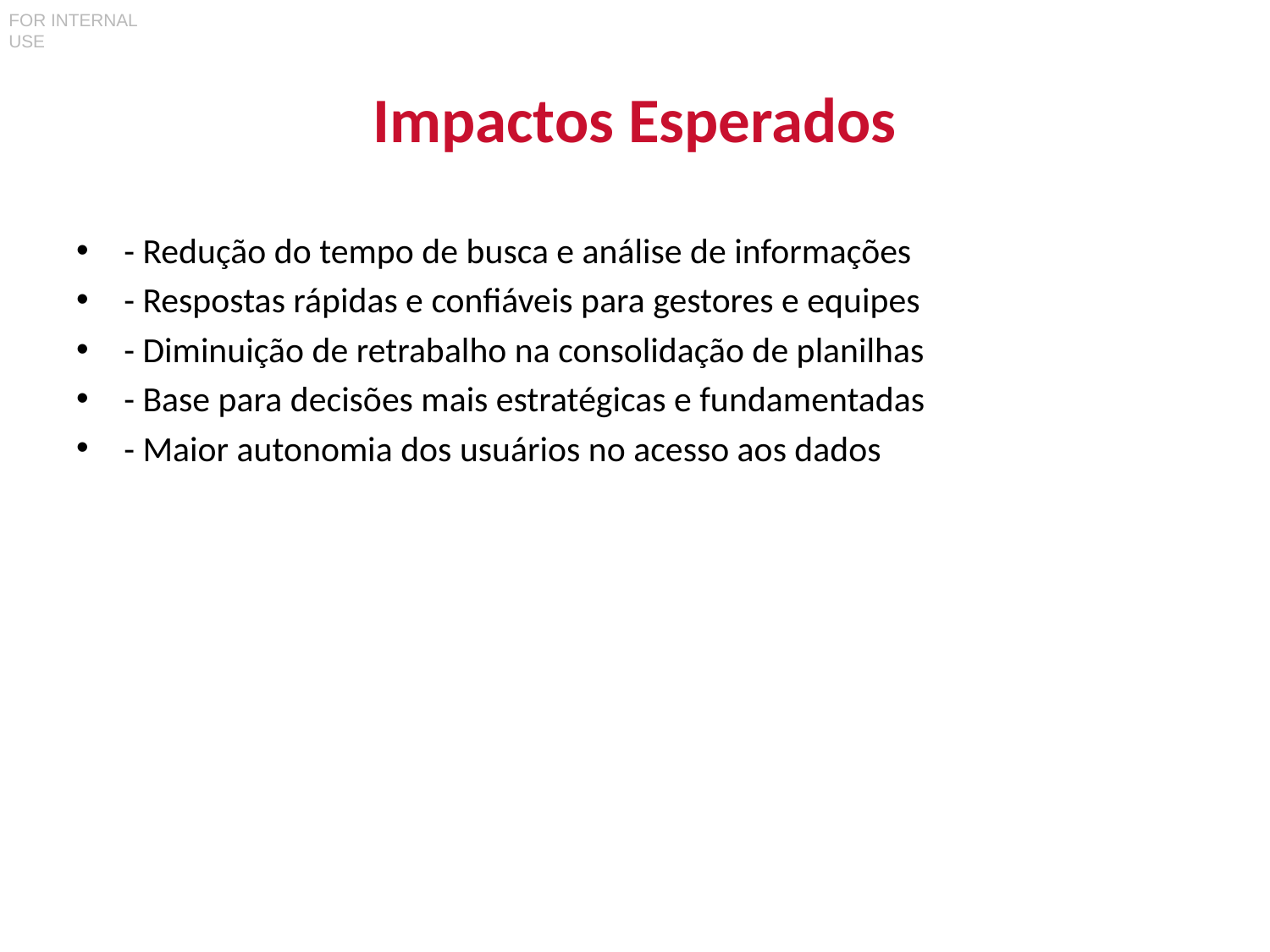

# Impactos Esperados
- Redução do tempo de busca e análise de informações
- Respostas rápidas e confiáveis para gestores e equipes
- Diminuição de retrabalho na consolidação de planilhas
- Base para decisões mais estratégicas e fundamentadas
- Maior autonomia dos usuários no acesso aos dados